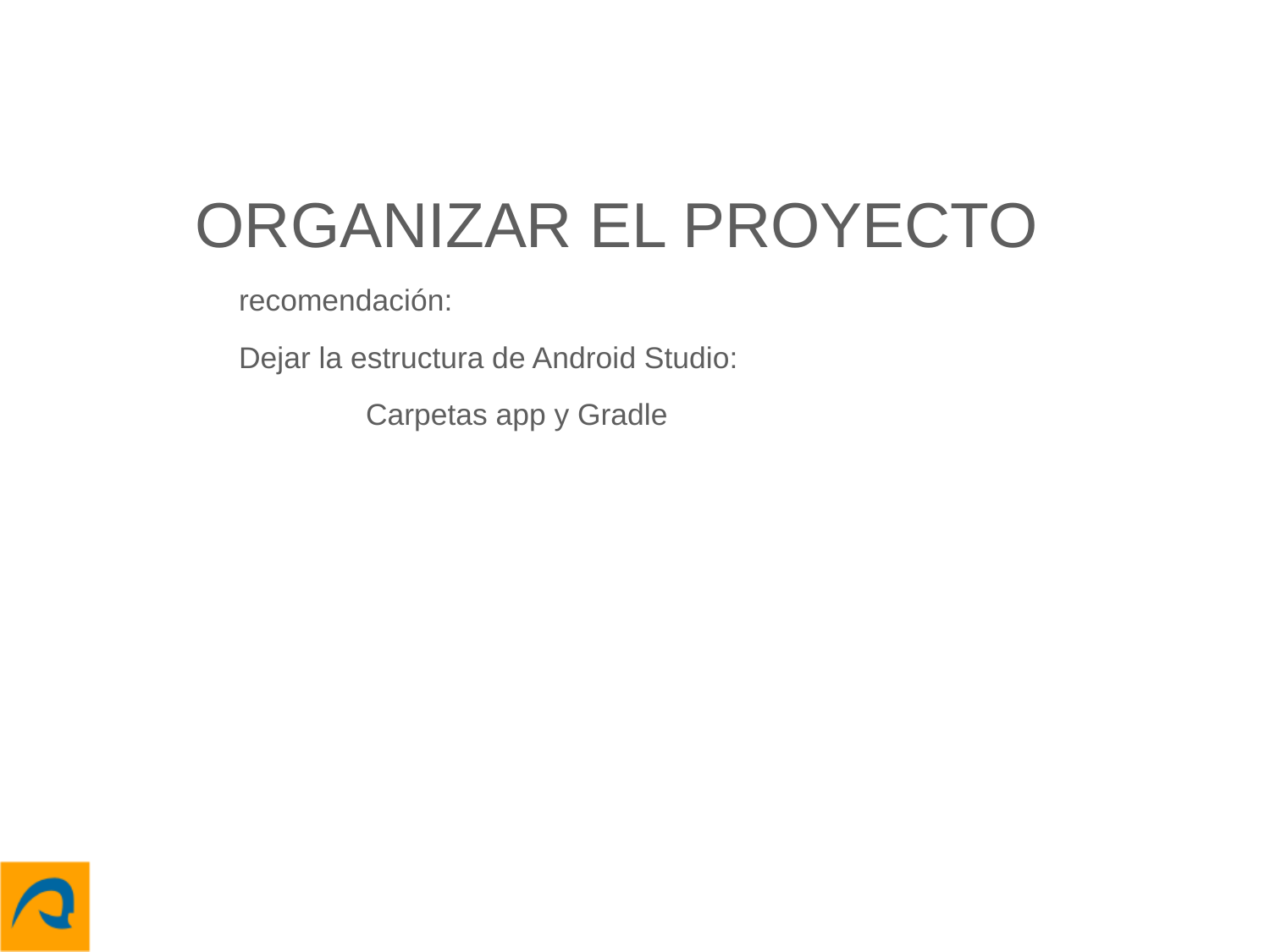

ORGANIZAR EL PROYECTO
recomendación:
Dejar la estructura de Android Studio:
	Carpetas app y Gradle